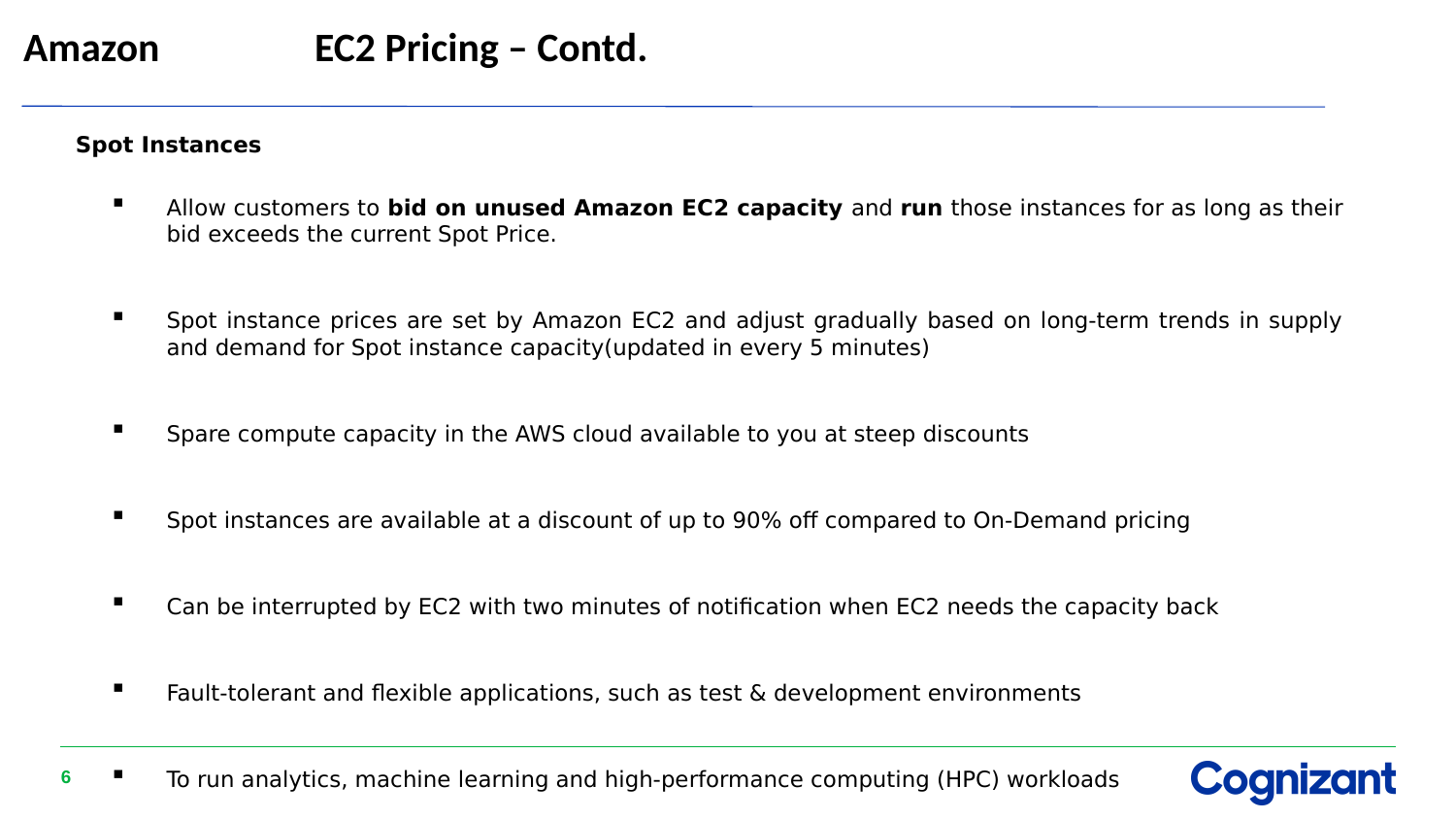

# Amazon 	EC2 Pricing – Contd.
Spot Instances

Allow customers to bid on unused Amazon EC2 capacity and run those instances for as long as their bid exceeds the current Spot Price.

Spot instance prices are set by Amazon EC2 and adjust gradually based on long-term trends in supply and demand for Spot instance capacity(updated in every 5 minutes)

Spare compute capacity in the AWS cloud available to you at steep discounts

Spot instances are available at a discount of up to 90% off compared to On-Demand pricing

Can be interrupted by EC2 with two minutes of notification when EC2 needs the capacity back

Fault-tolerant and flexible applications, such as test & development environments

To run analytics, machine learning and high-performance computing (HPC) workloads
6